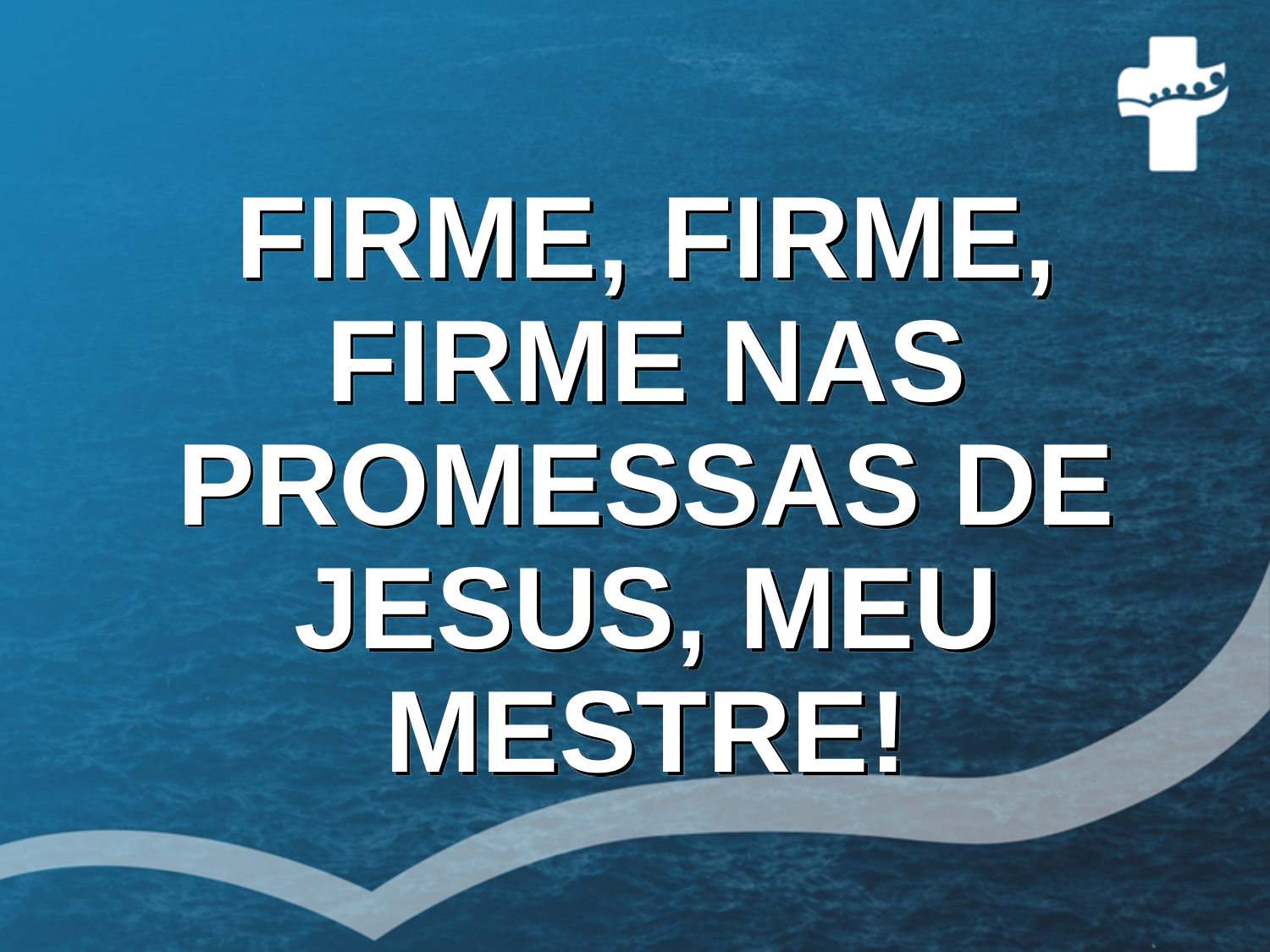

# FIRME, FIRME, FIRME NAS PROMESSAS DE JESUS, MEU MESTRE!